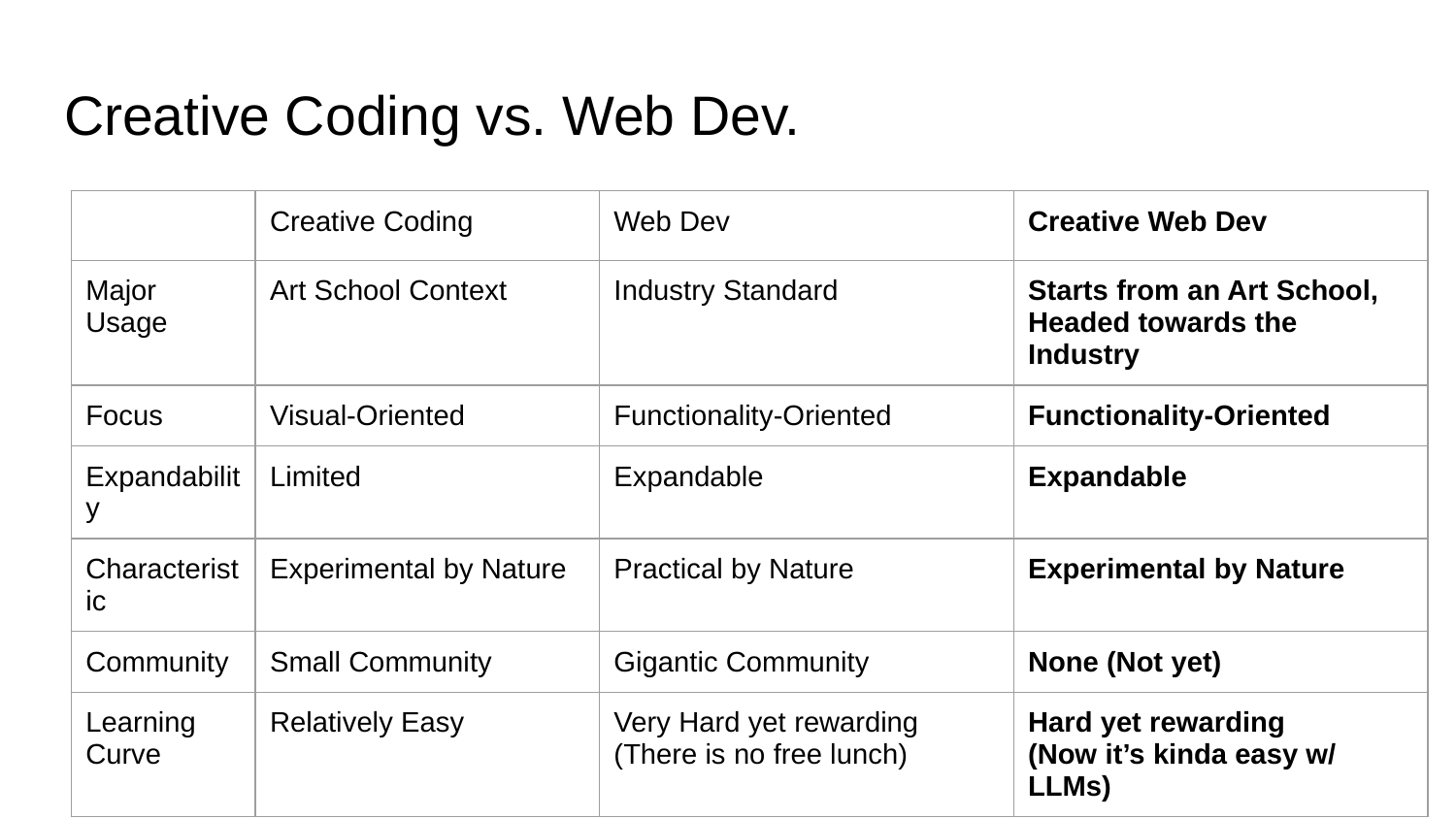

# Creative Coding vs. Web Dev.
|  | Creative Coding | Web Dev | Creative Web Dev |
| --- | --- | --- | --- |
| Major Usage | Art School Context | Industry Standard | Starts from an Art School, Headed towards the Industry |
| Focus | Visual-Oriented | Functionality-Oriented | Functionality-Oriented |
| Expandability | Limited | Expandable | Expandable |
| Characteristic | Experimental by Nature | Practical by Nature | Experimental by Nature |
| Community | Small Community | Gigantic Community | None (Not yet) |
| Learning Curve | Relatively Easy | Very Hard yet rewarding (There is no free lunch) | Hard yet rewarding (Now it’s kinda easy w/ LLMs) |